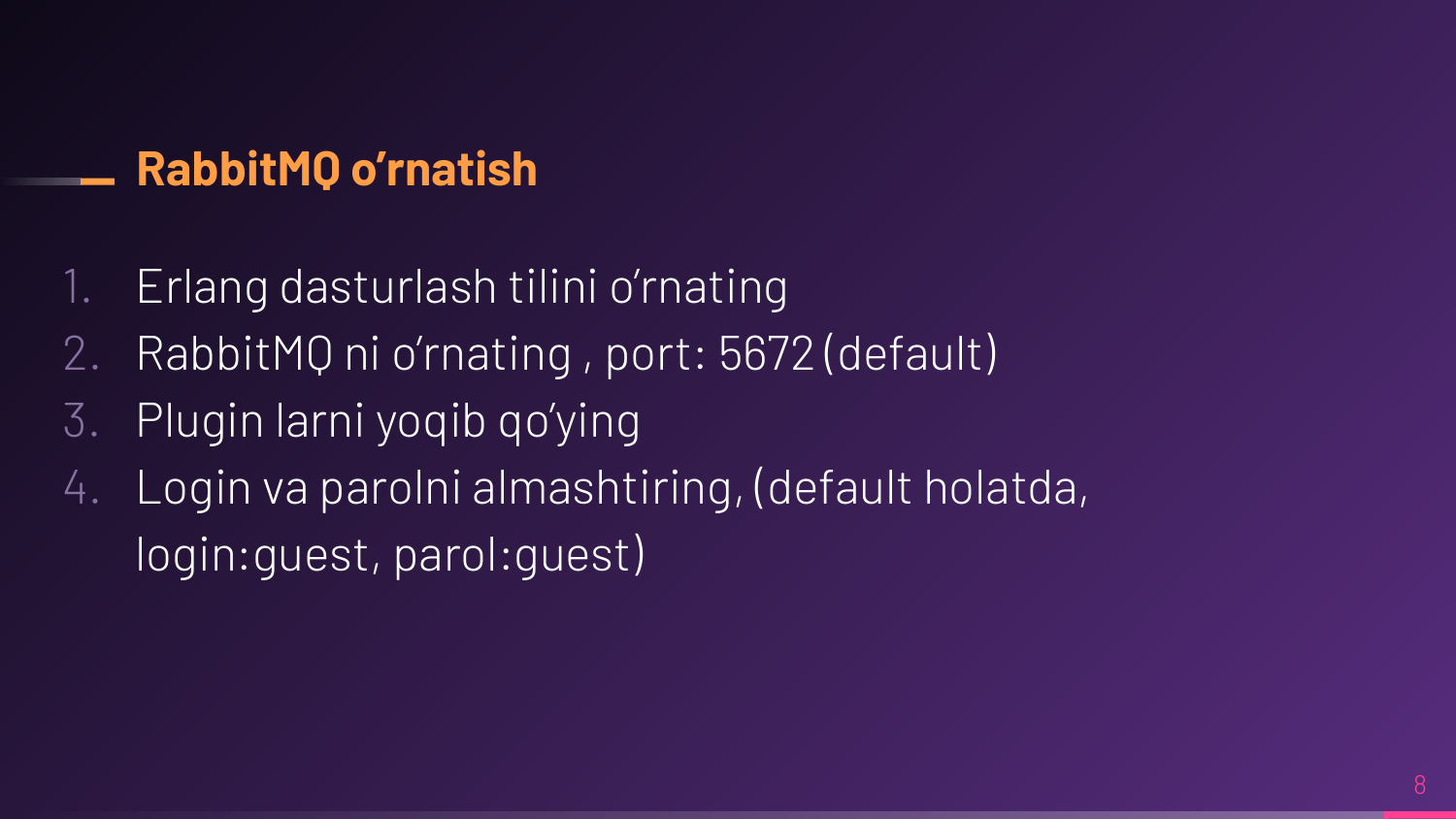

# RabbitMQ o’rnatish
Erlang dasturlash tilini o’rnating
RabbitMQ ni o’rnating , port: 5672 (default)
Plugin larni yoqib qo’ying
Login va parolni almashtiring, (default holatda, login:guest, parol:guest)

8